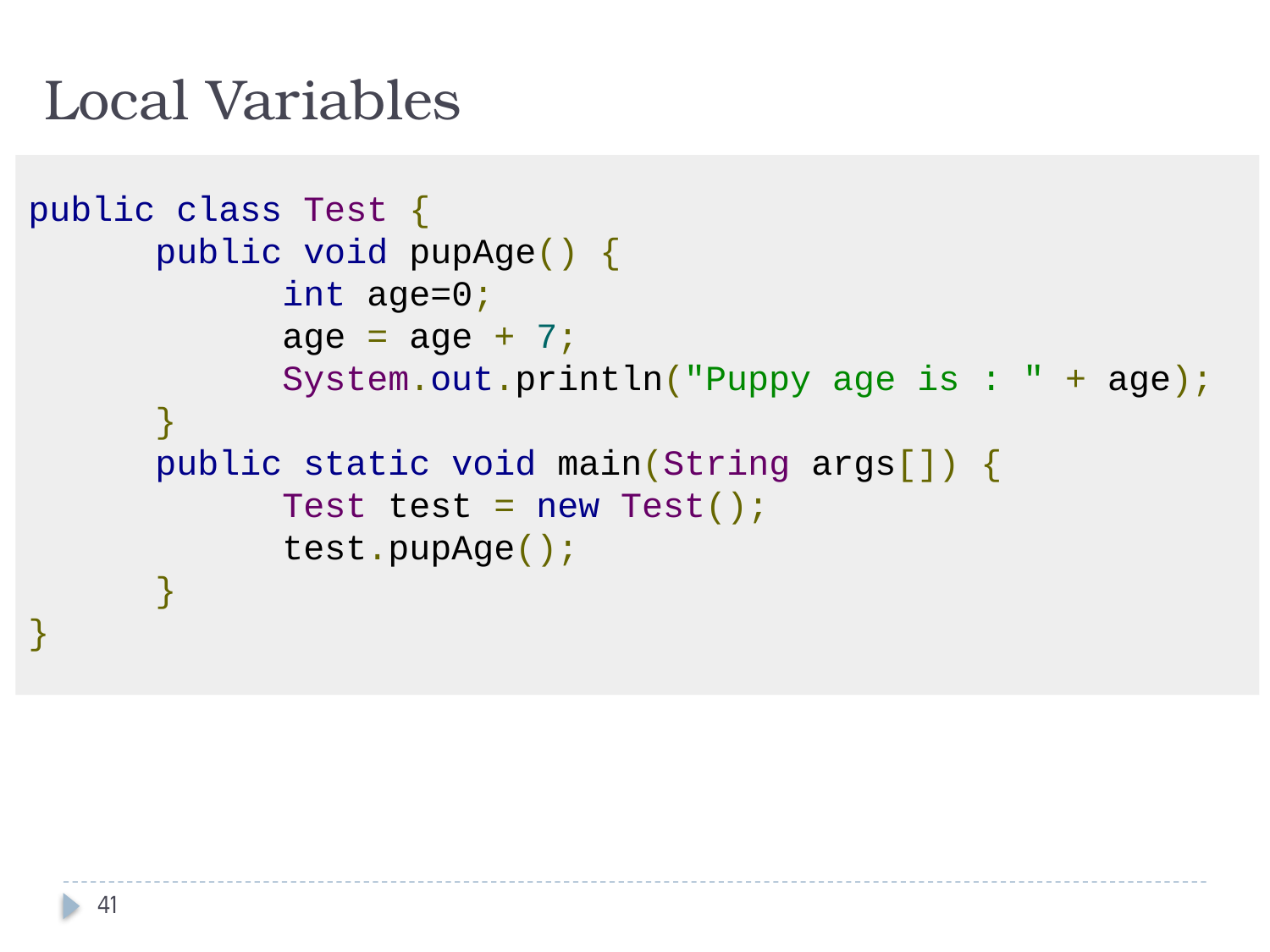

# Local Variables
public class Test {
	public void pupAge() {
		int age=0;
		age = age + 7;
		System.out.println("Puppy age is : " + age);
	}
	public static void main(String args[]) {
		Test test = new Test();
		test.pupAge();
	}
}
41